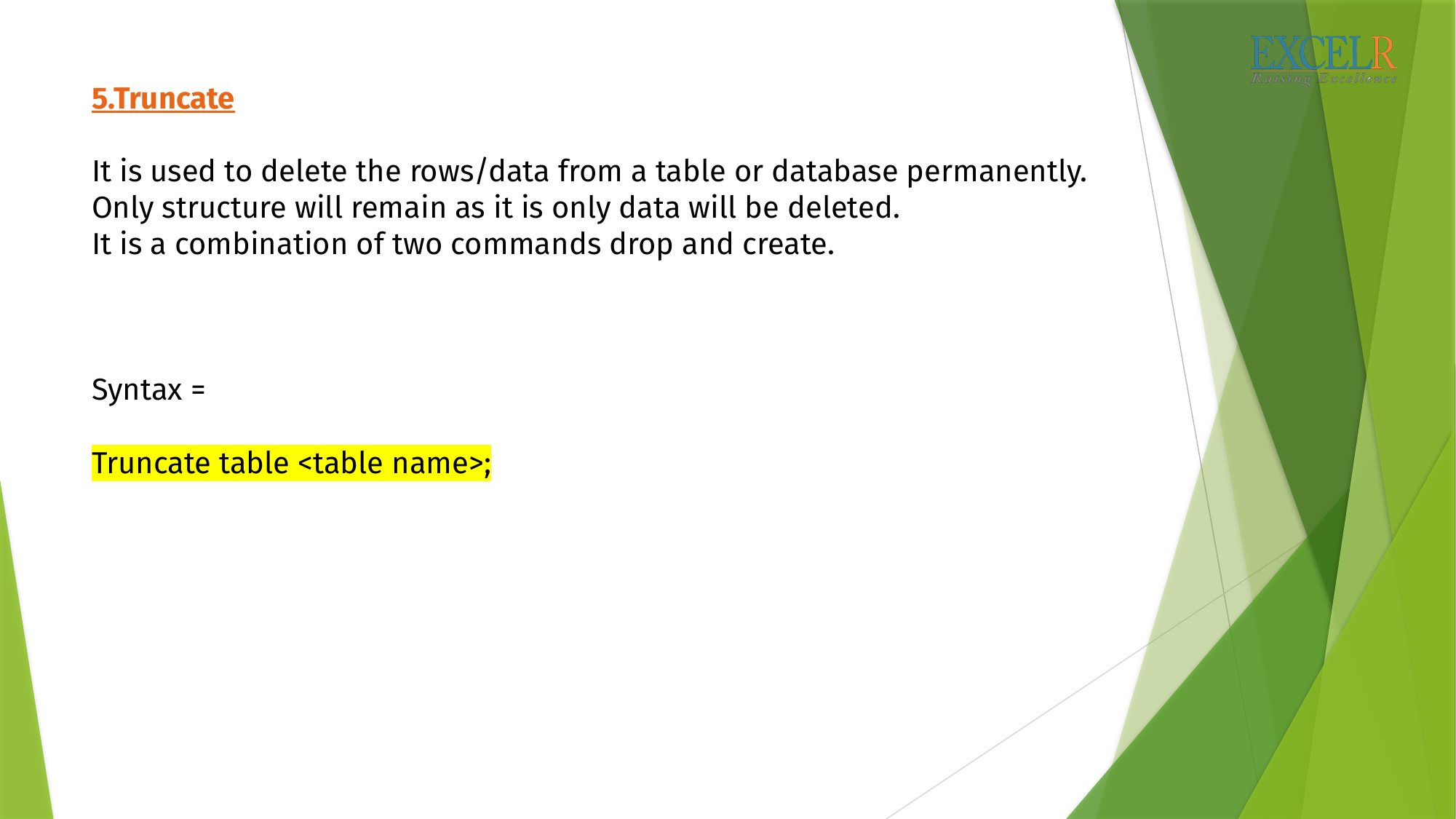

# 5.Truncate It is used to delete the rows/data from a table or database permanently. Only structure will remain as it is only data will be deleted. It is a combination of two commands drop and create. Syntax = Truncate table <table name>;